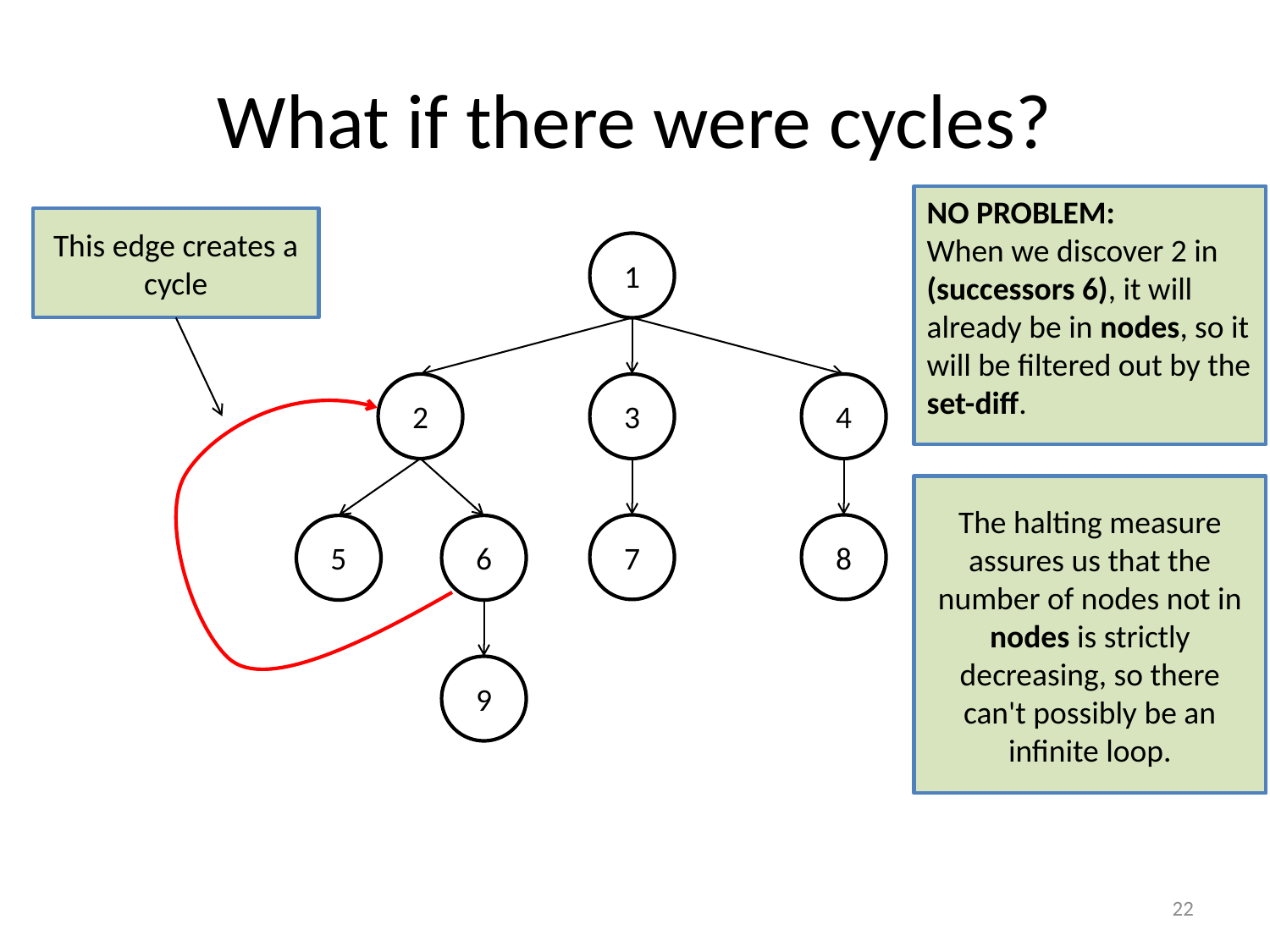

# What if there were cycles?
NO PROBLEM:
When we discover 2 in (successors 6), it will already be in nodes, so it will be filtered out by the set-diff.
This edge creates a cycle
1
2
3
4
7
8
5
6
9

The halting measure assures us that the number of nodes not in nodes is strictly decreasing, so there can't possibly be an infinite loop.
22